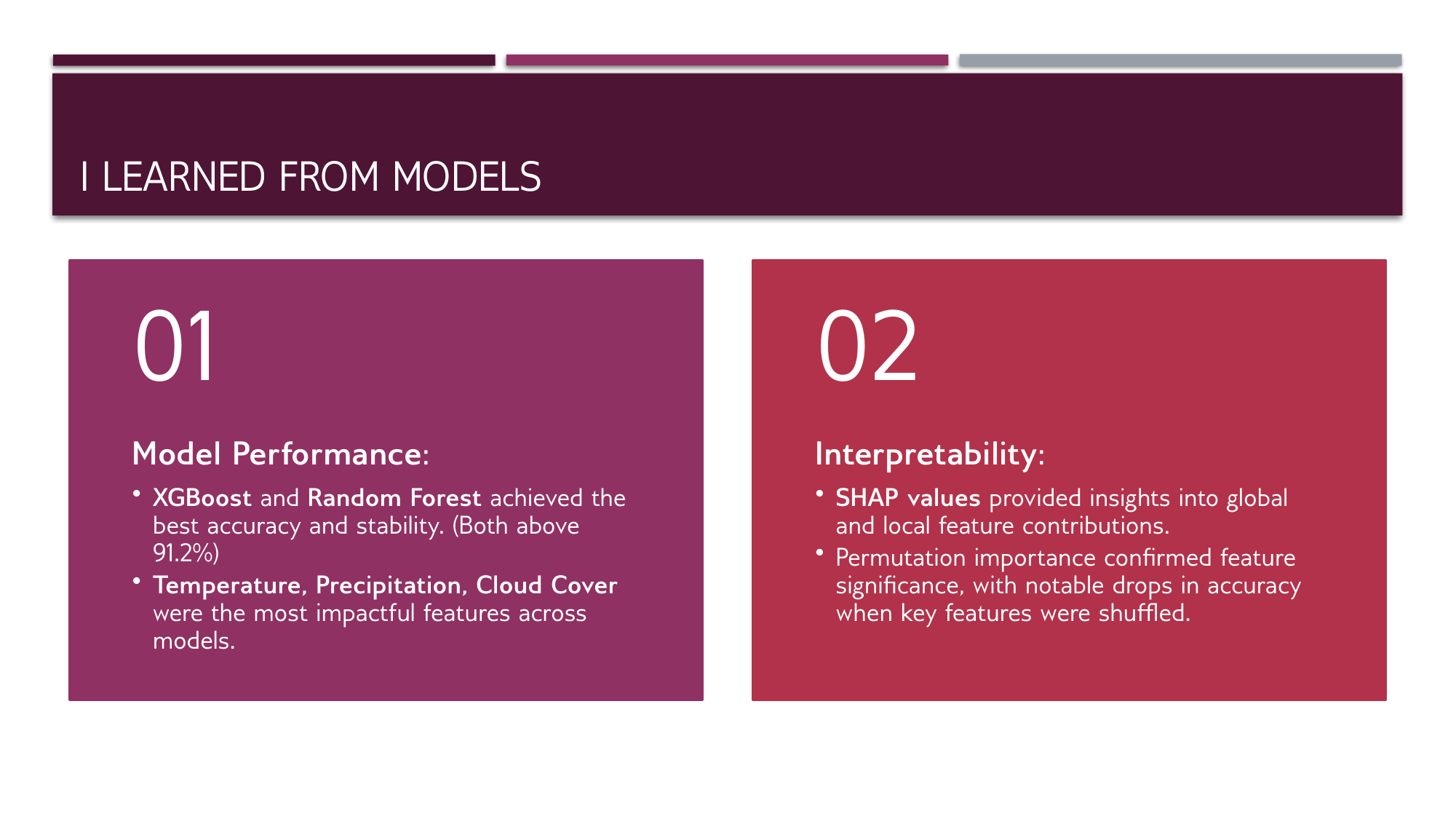

# I Learned from models
Model Performance:
XGBoost and Random Forest achieved the best accuracy and stability. (Both above 91.2%)
Temperature, Precipitation, Cloud Cover were the most impactful features across models.
01
Interpretability:
SHAP values provided insights into global and local feature contributions.
Permutation importance confirmed feature significance, with notable drops in accuracy when key features were shuffled.
02